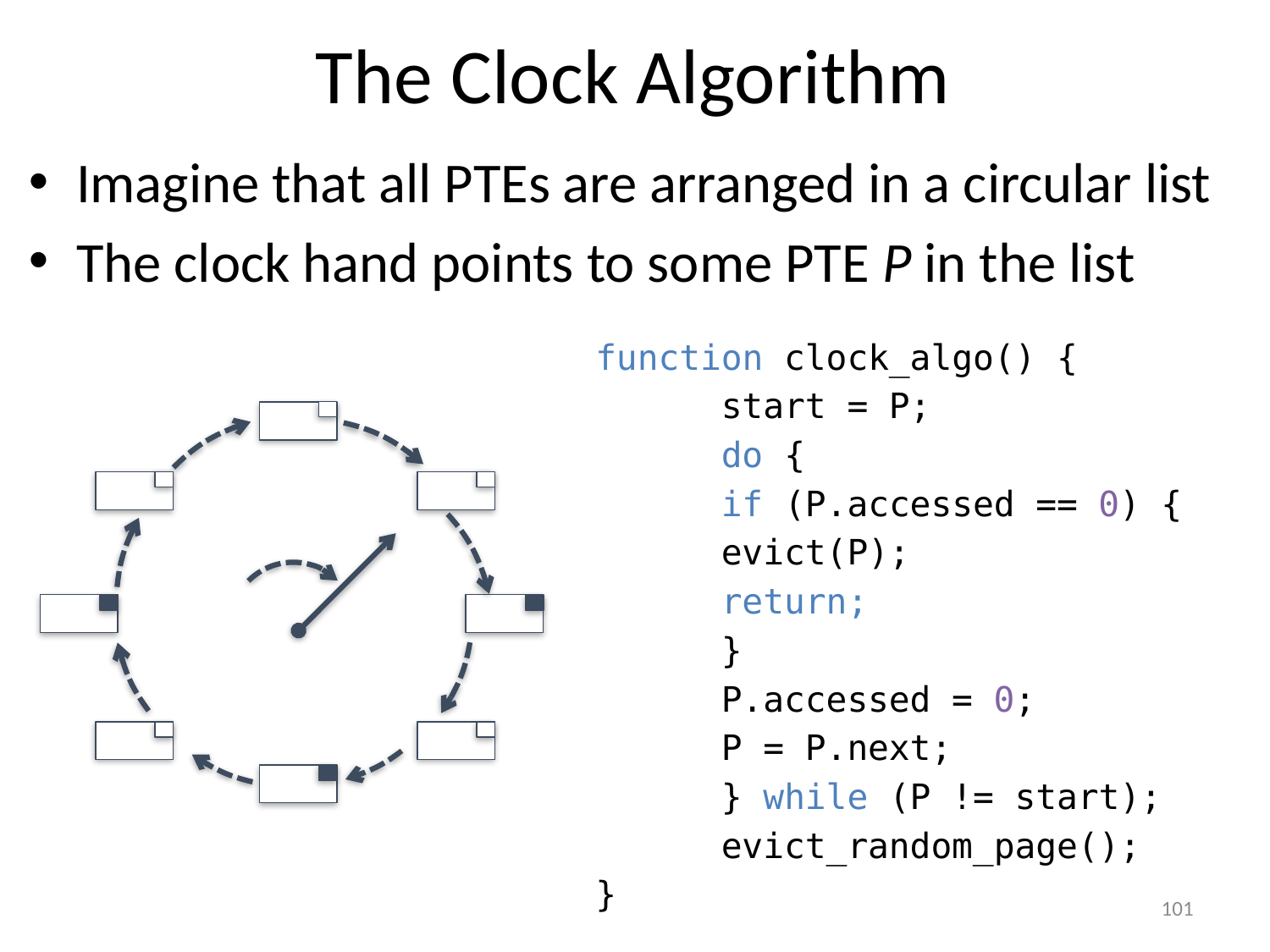

# The Clock Algorithm
Imagine that all PTEs are arranged in a circular list
The clock hand points to some PTE P in the list
function clock_algo() {
	start = P;
	do {
		if (P.accessed == 0) {
			evict(P);
			return;
		}
		P.accessed = 0;
		P = P.next;
	} while (P != start);
	evict_random_page();
}

101